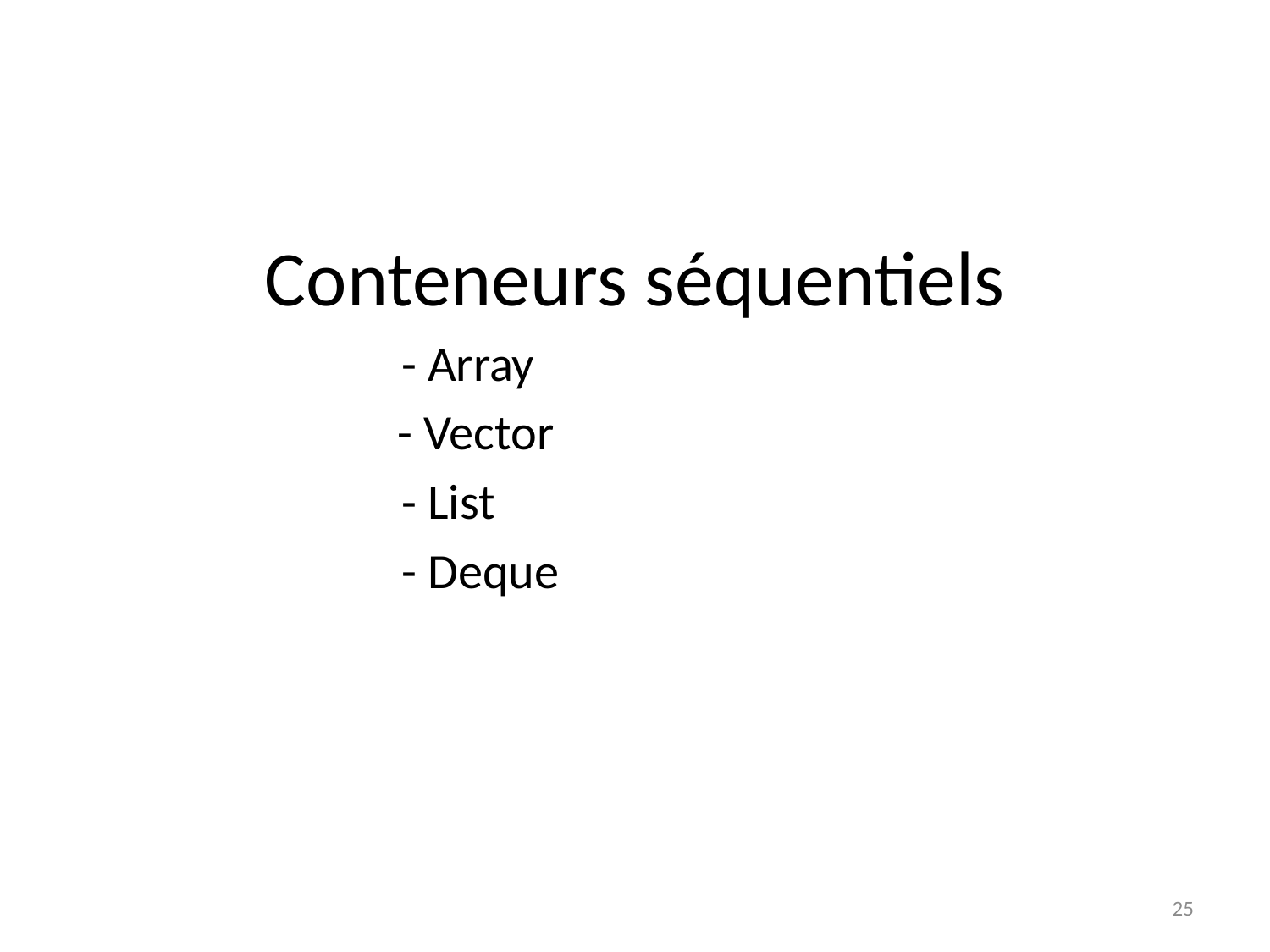

Conteneurs séquentiels
                             - Array
		      - Vector
                             - List
                             - Deque
25